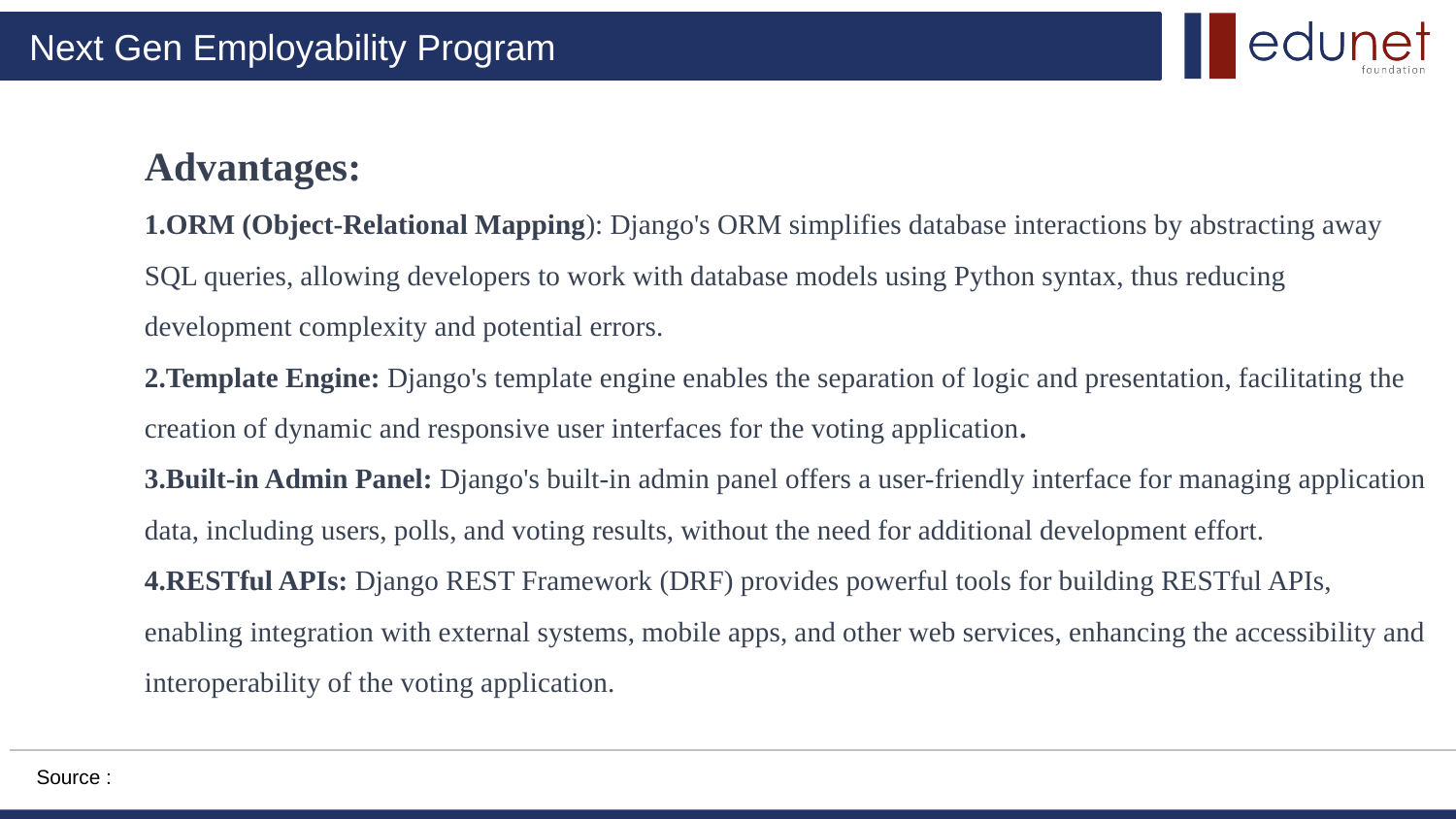

Advantages:
1.ORM (Object-Relational Mapping): Django's ORM simplifies database interactions by abstracting away SQL queries, allowing developers to work with database models using Python syntax, thus reducing development complexity and potential errors.
2.Template Engine: Django's template engine enables the separation of logic and presentation, facilitating the creation of dynamic and responsive user interfaces for the voting application.
3.Built-in Admin Panel: Django's built-in admin panel offers a user-friendly interface for managing application data, including users, polls, and voting results, without the need for additional development effort.
4.RESTful APIs: Django REST Framework (DRF) provides powerful tools for building RESTful APIs, enabling integration with external systems, mobile apps, and other web services, enhancing the accessibility and interoperability of the voting application.

Source :